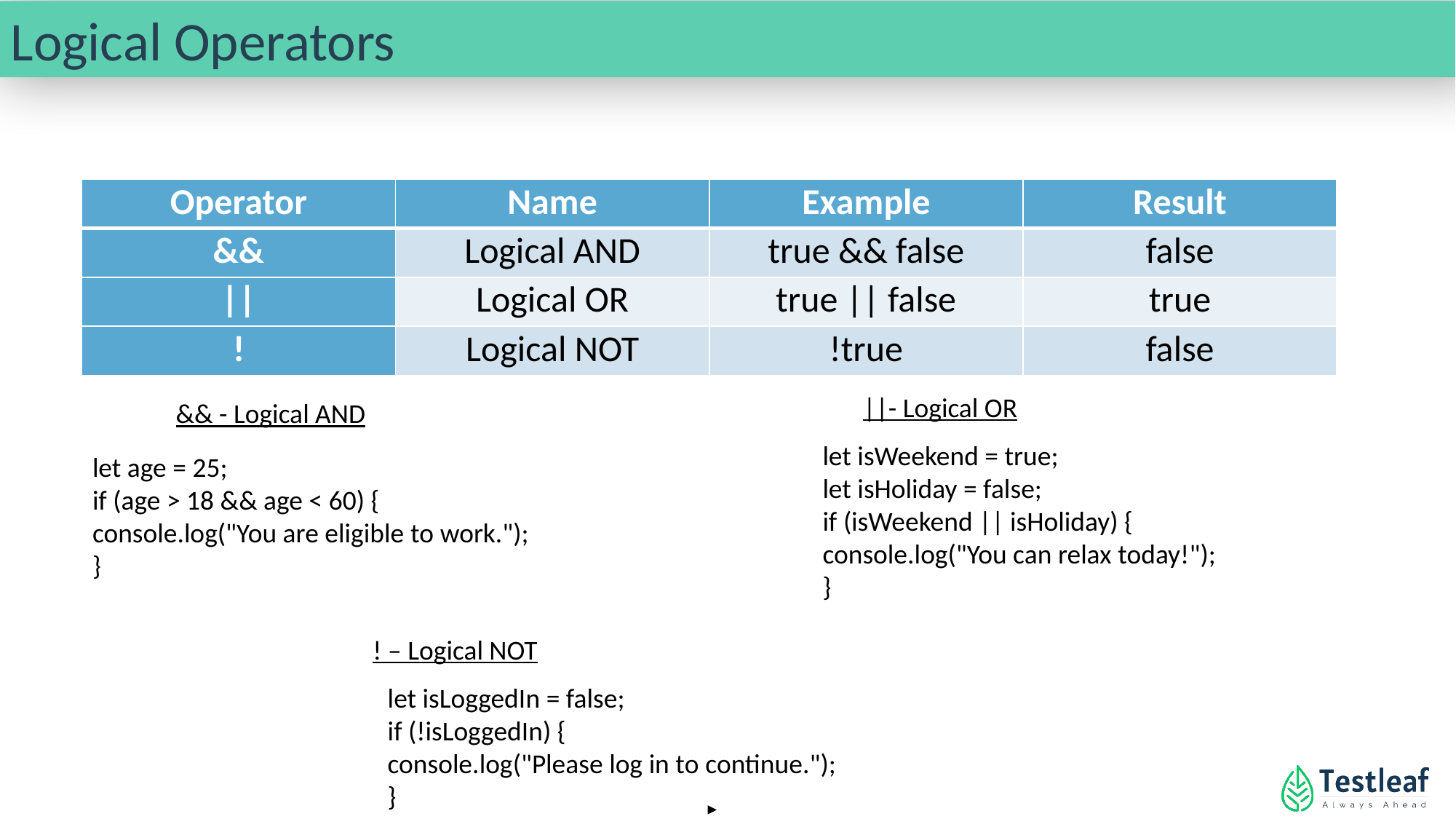

Logical Operators
| Operator | Name | Example | Result |
| --- | --- | --- | --- |
| && | Logical AND | true && false | false |
| || | Logical OR | true || false | true |
| ! | Logical NOT | !true | false |
||- Logical OR
&& - Logical AND
let isWeekend = true;
let isHoliday = false;
if (isWeekend || isHoliday) {
console.log("You can relax today!");
}
let age = 25;
if (age > 18 && age < 60) {
console.log("You are eligible to work.");
}
! – Logical NOT
let isLoggedIn = false;
if (!isLoggedIn) {
console.log("Please log in to continue.");
}